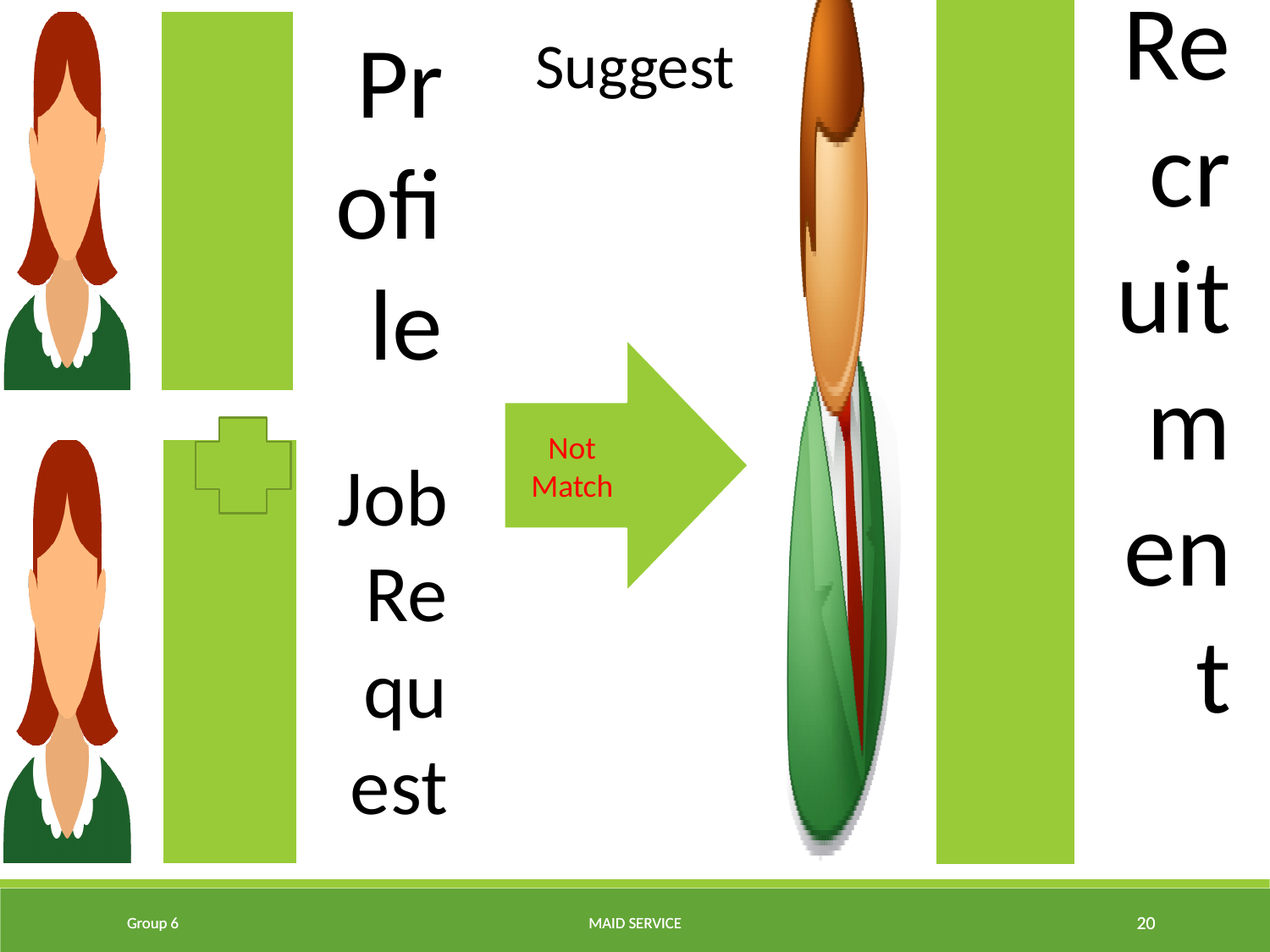

Recruitment
Profile
Suggest
Not Match

Job Request
Group 6
Group 6
Maid Service
Maid Service
20
20